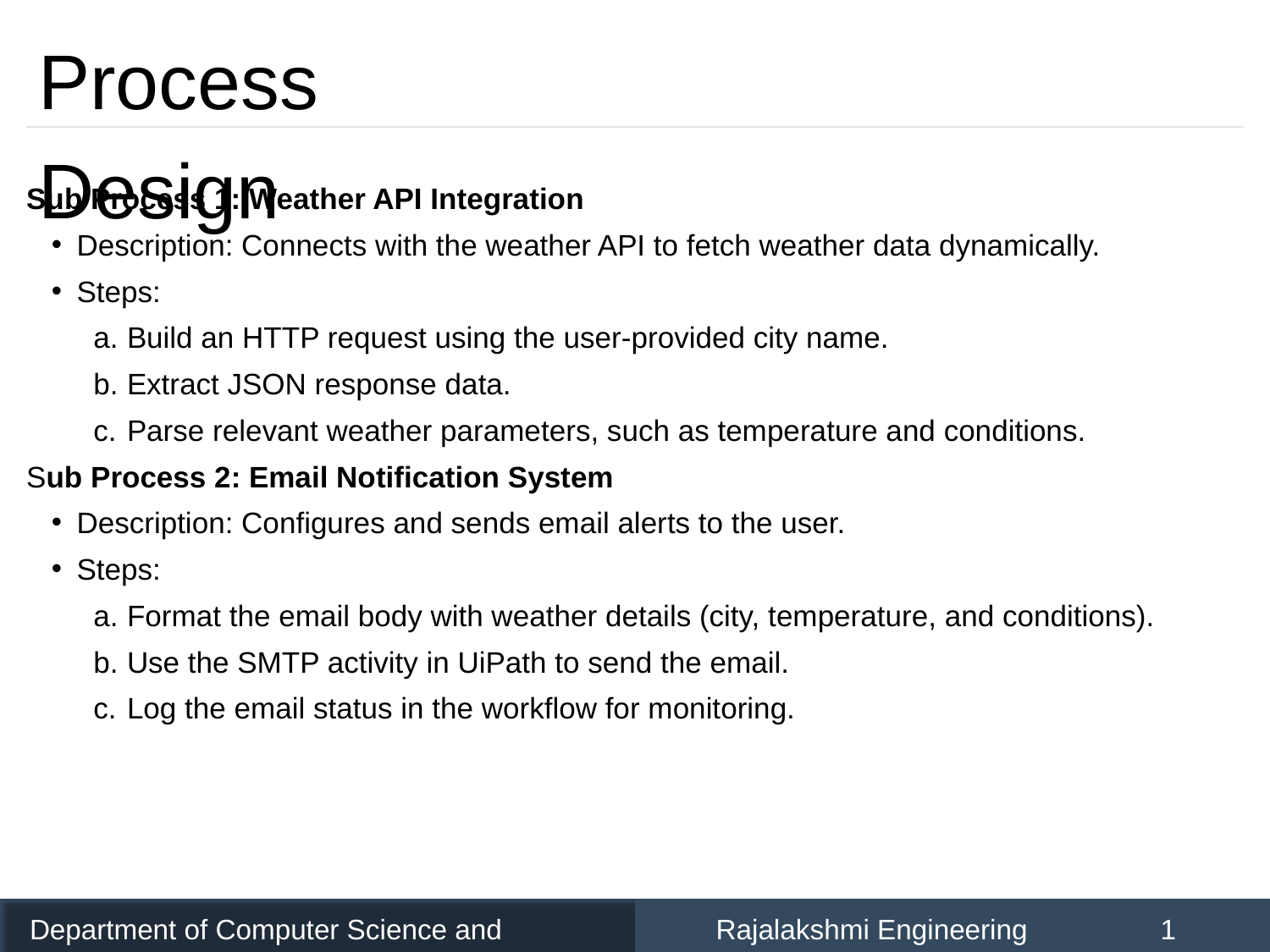

Process Design

Sub Process 1: Weather API Integration
Description: Connects with the weather API to fetch weather data dynamically.
Steps:
Build an HTTP request using the user-provided city name.
Extract JSON response data.
Parse relevant weather parameters, such as temperature and conditions.
Sub Process 2: Email Notification System
Description: Configures and sends email alerts to the user.
Steps:
Format the email body with weather details (city, temperature, and conditions).
Use the SMTP activity in UiPath to send the email.
Log the email status in the workflow for monitoring.

Department of Computer Science and Engineering
Rajalakshmi Engineering College
11